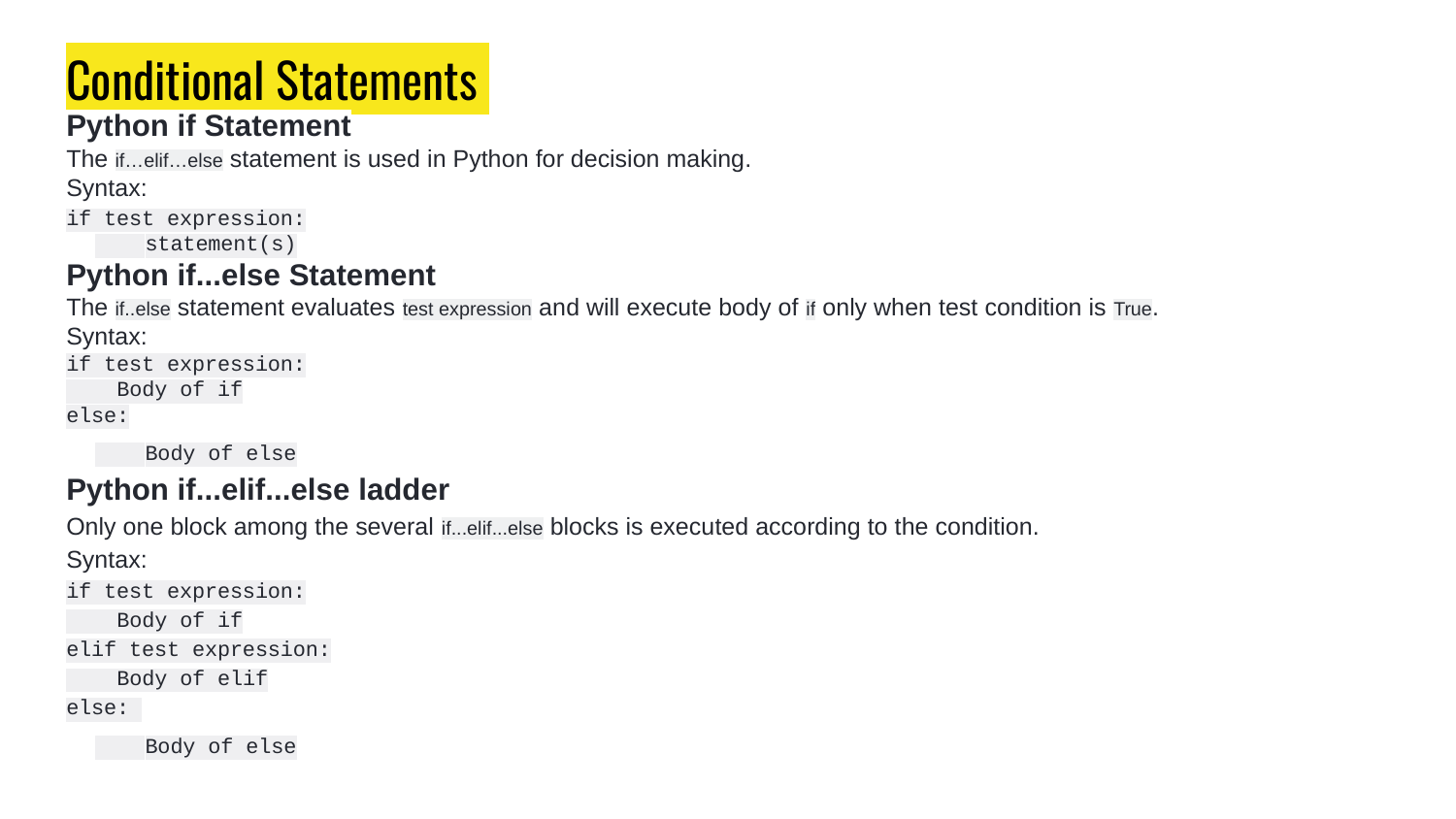

# Conditional Statements
Python if Statement
The if…elif…else statement is used in Python for decision making.
Syntax:
if test expression:
    statement(s)
Python if...else Statement
The if..else statement evaluates test expression and will execute body of if only when test condition is True.
Syntax:
if test expression:
    Body of if
else:
    Body of else
Python if...elif...else ladder
Only one block among the several if...elif...else blocks is executed according to the condition.
Syntax:
if test expression:
    Body of if
elif test expression:
    Body of elif
else:
    Body of else